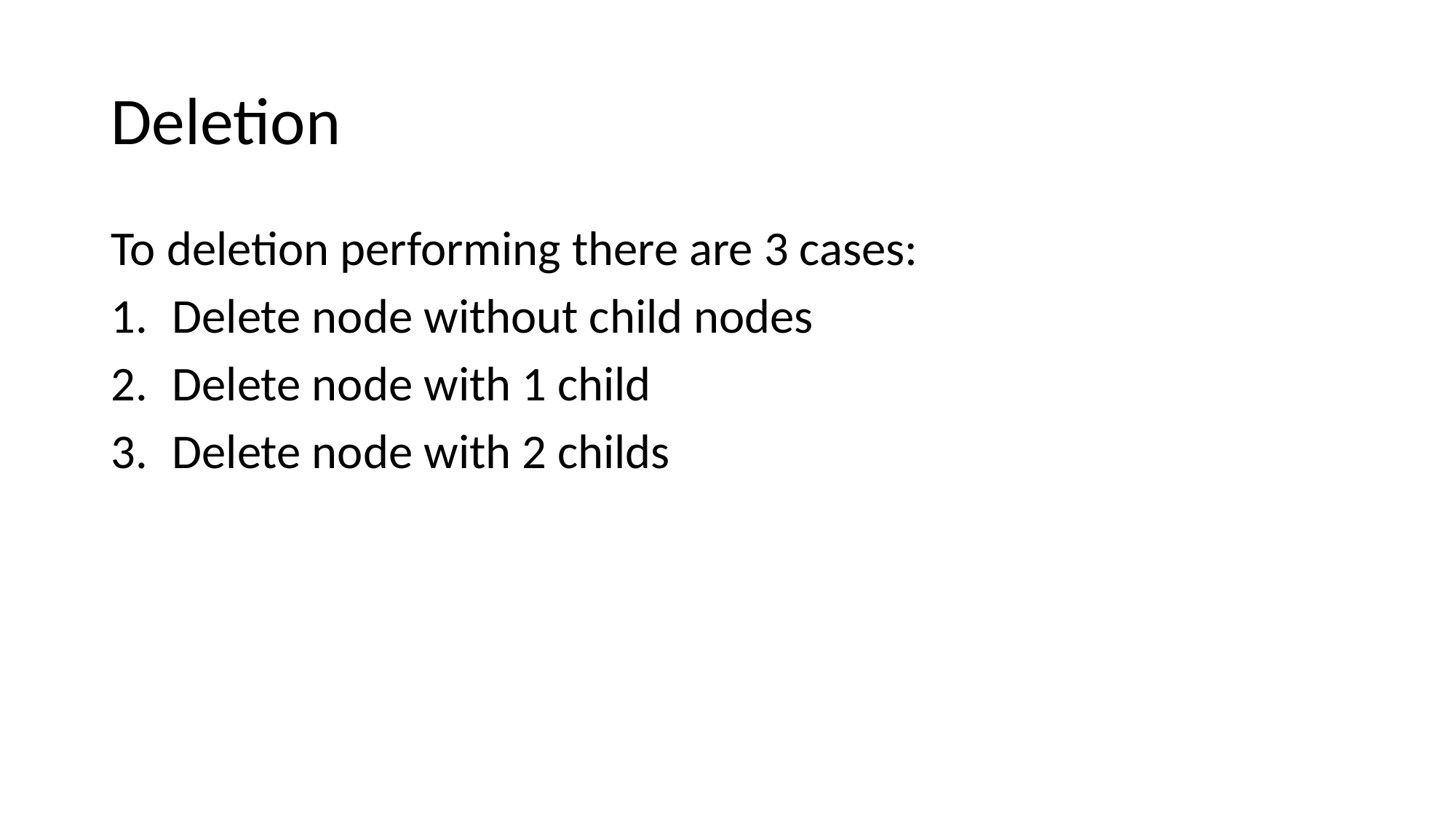

# Deletion
To deletion performing there are 3 cases:
Delete node without child nodes
Delete node with 1 child
Delete node with 2 childs